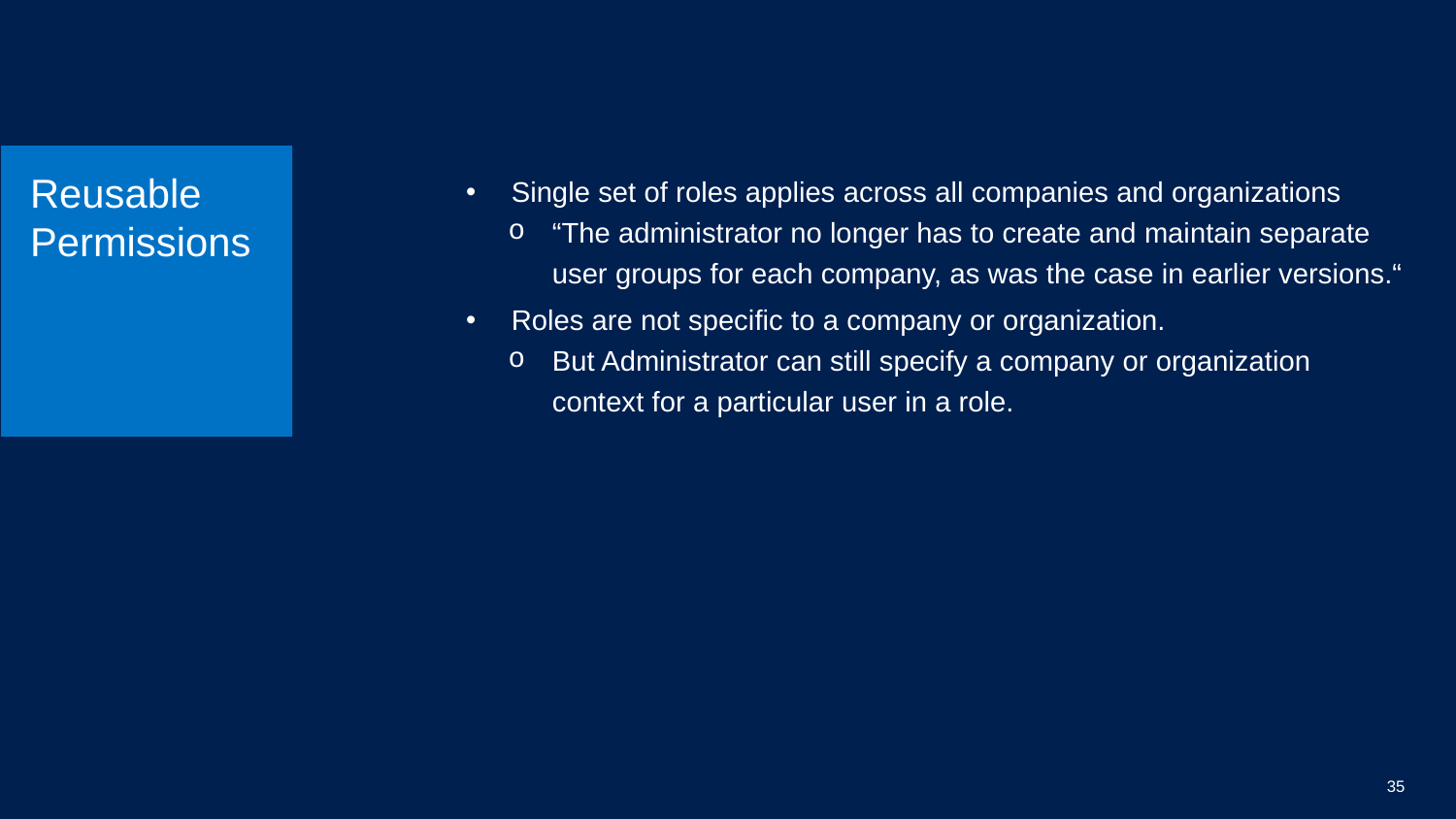

# Reusable Permissions
Single set of roles applies across all companies and organizations
“The administrator no longer has to create and maintain separate user groups for each company, as was the case in earlier versions.“
Roles are not specific to a company or organization.
But Administrator can still specify a company or organization context for a particular user in a role.
35